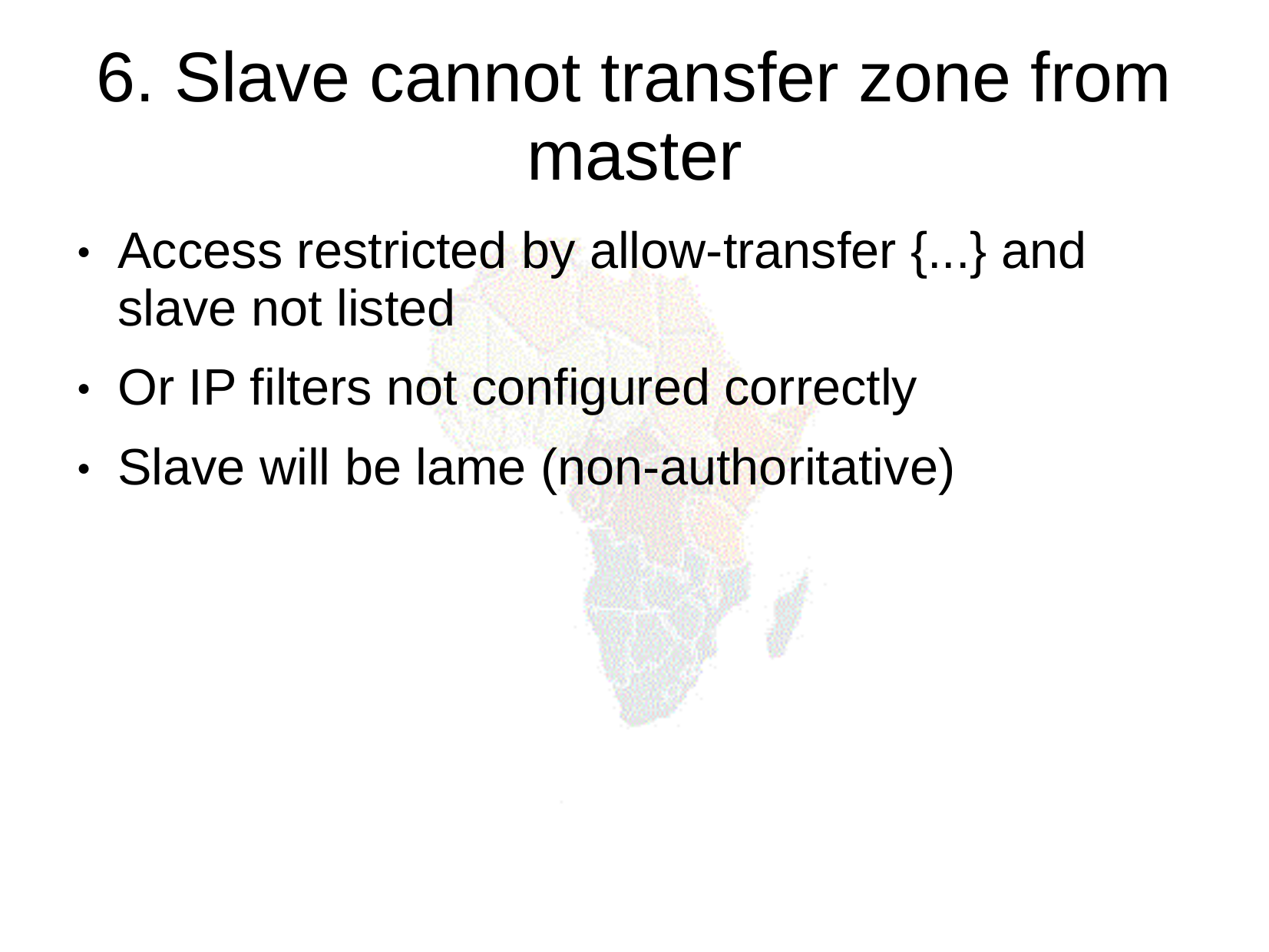

6. Slave cannot transfer zone from master
Access restricted by allow-transfer {...} and slave not listed
Or IP filters not configured correctly
Slave will be lame (non-authoritative)